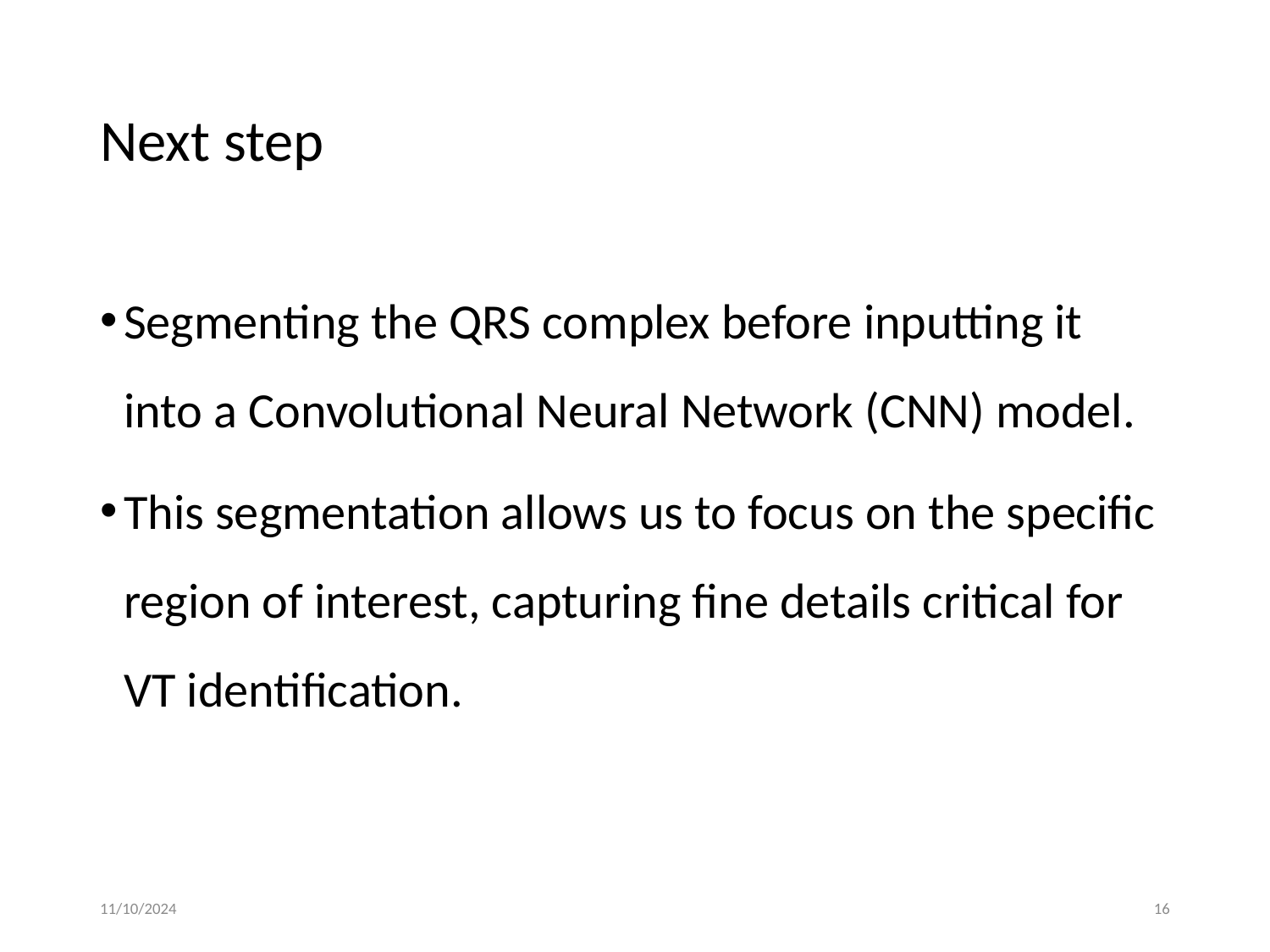

# Next step
Segmenting the QRS complex before inputting it into a Convolutional Neural Network (CNN) model.
This segmentation allows us to focus on the specific region of interest, capturing fine details critical for VT identification.

11/10/2024
16